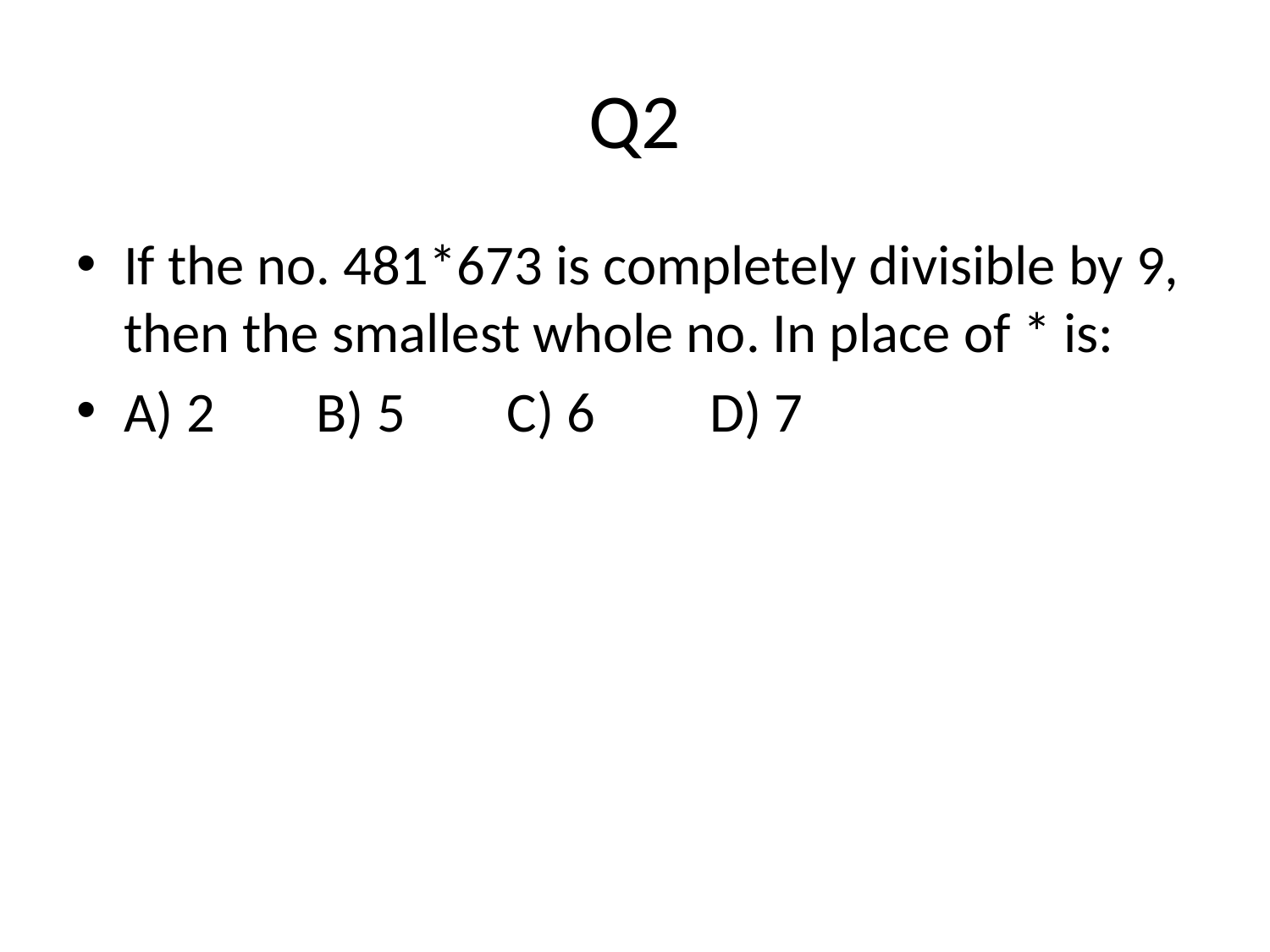

# Q2
If the no. 481*673 is completely divisible by 9, then the smallest whole no. In place of * is:
A) 2        B) 5        C) 6         D) 7